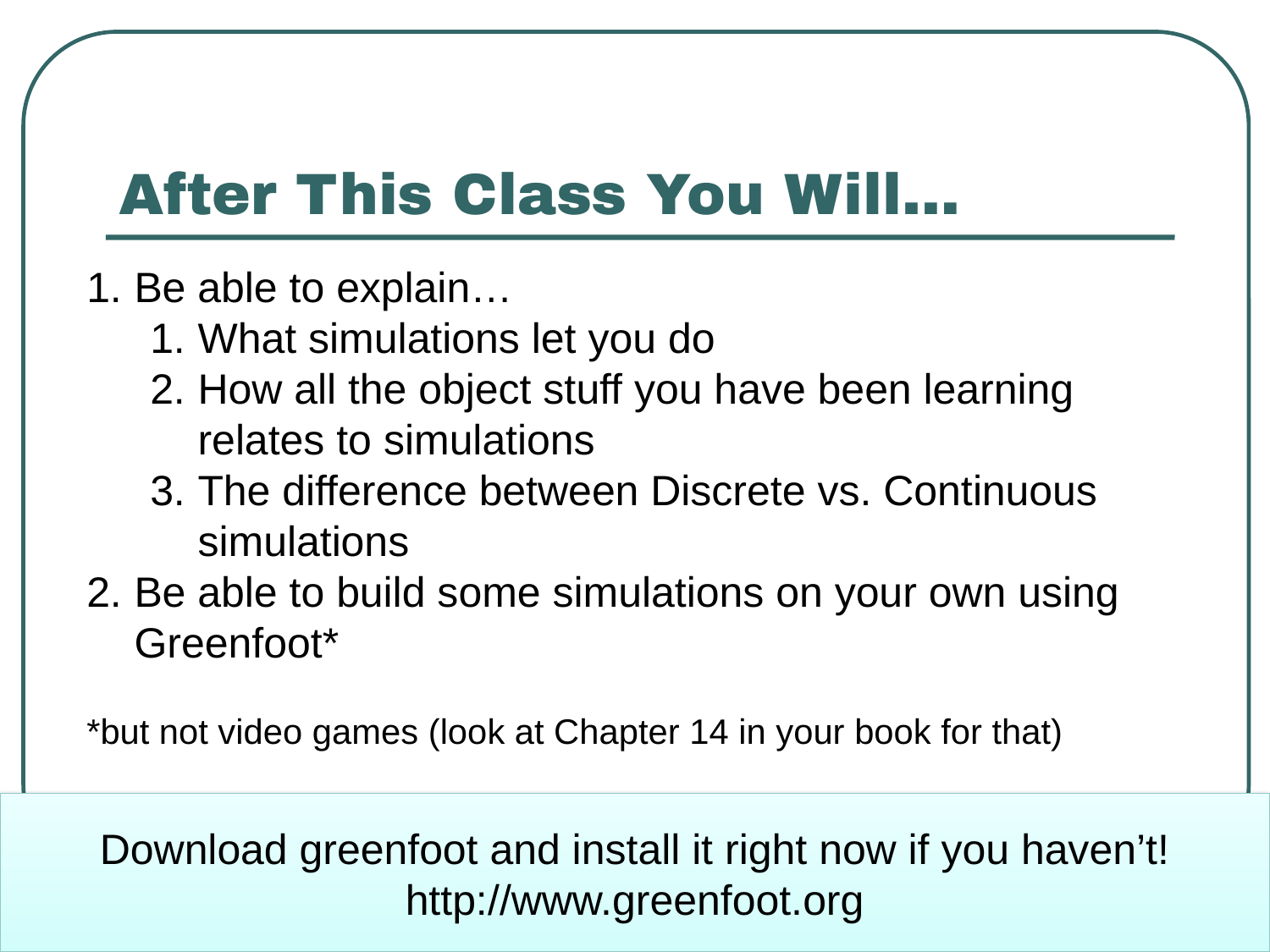

# After This Class You Will…
Be able to explain…
What simulations let you do
How all the object stuff you have been learning relates to simulations
The difference between Discrete vs. Continuous simulations
Be able to build some simulations on your own using Greenfoot*

*but not video games (look at Chapter 14 in your book for that)

Download greenfoot and install it right now if you haven’t! http://www.greenfoot.org